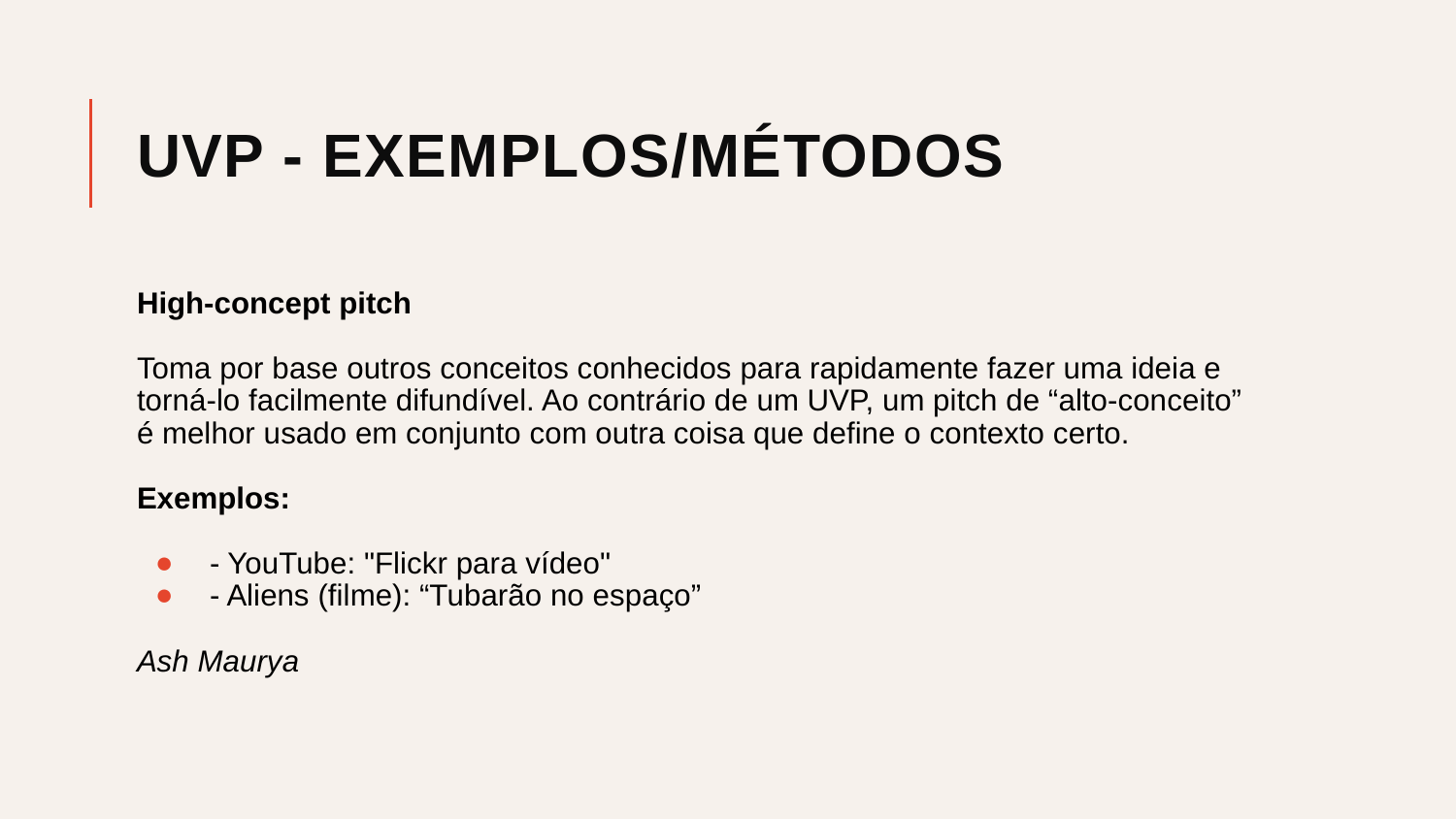

# UVP - Exemplos/Métodos
High-concept pitch
Toma por base outros conceitos conhecidos para rapidamente fazer uma ideia e torná-lo facilmente difundível. Ao contrário de um UVP, um pitch de “alto-conceito” é melhor usado em conjunto com outra coisa que define o contexto certo.
Exemplos:
- YouTube: "Flickr para vídeo"
- Aliens (filme): “Tubarão no espaço”
Ash Maurya